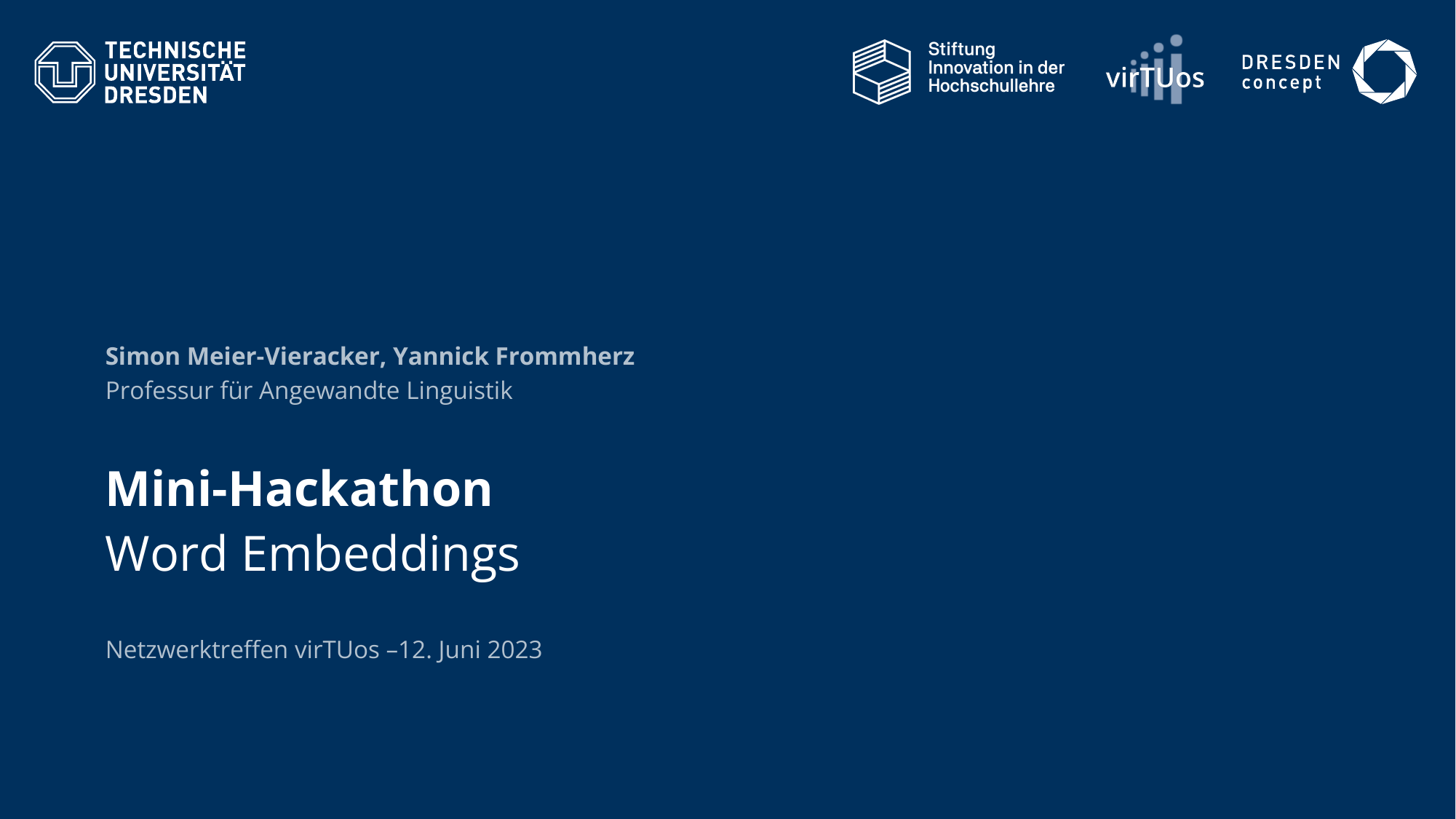

Simon Meier-Vieracker, Yannick Frommherz
Professur für Angewandte Linguistik
# Mini-Hackathon
Word Embeddings
Netzwerktreffen virTUos –12. Juni 2023